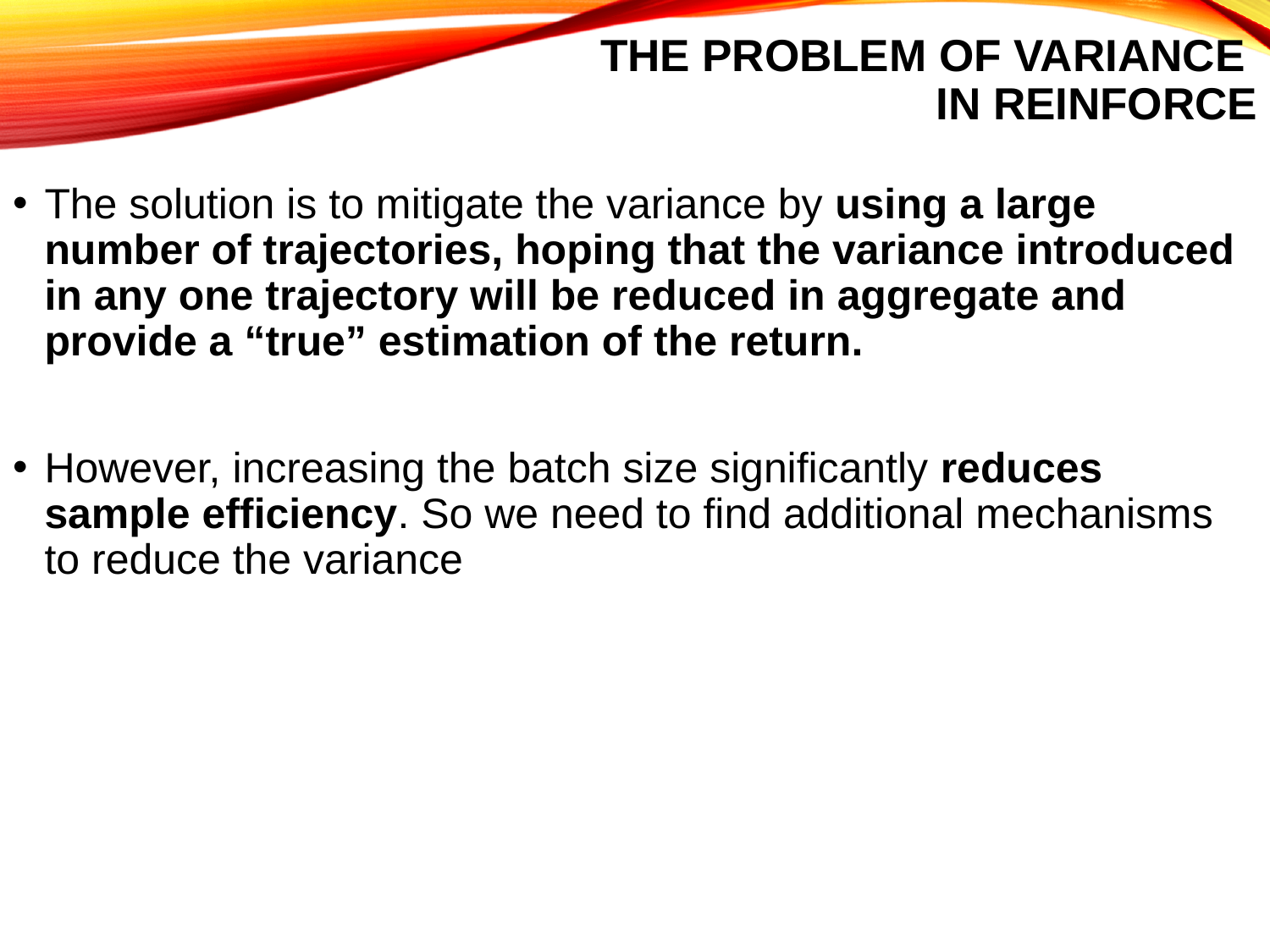

# The Problem of Variance in Reinforce
The solution is to mitigate the variance by using a large number of trajectories, hoping that the variance introduced in any one trajectory will be reduced in aggregate and provide a “true” estimation of the return.

However, increasing the batch size significantly reduces sample efficiency. So we need to find additional mechanisms to reduce the variance